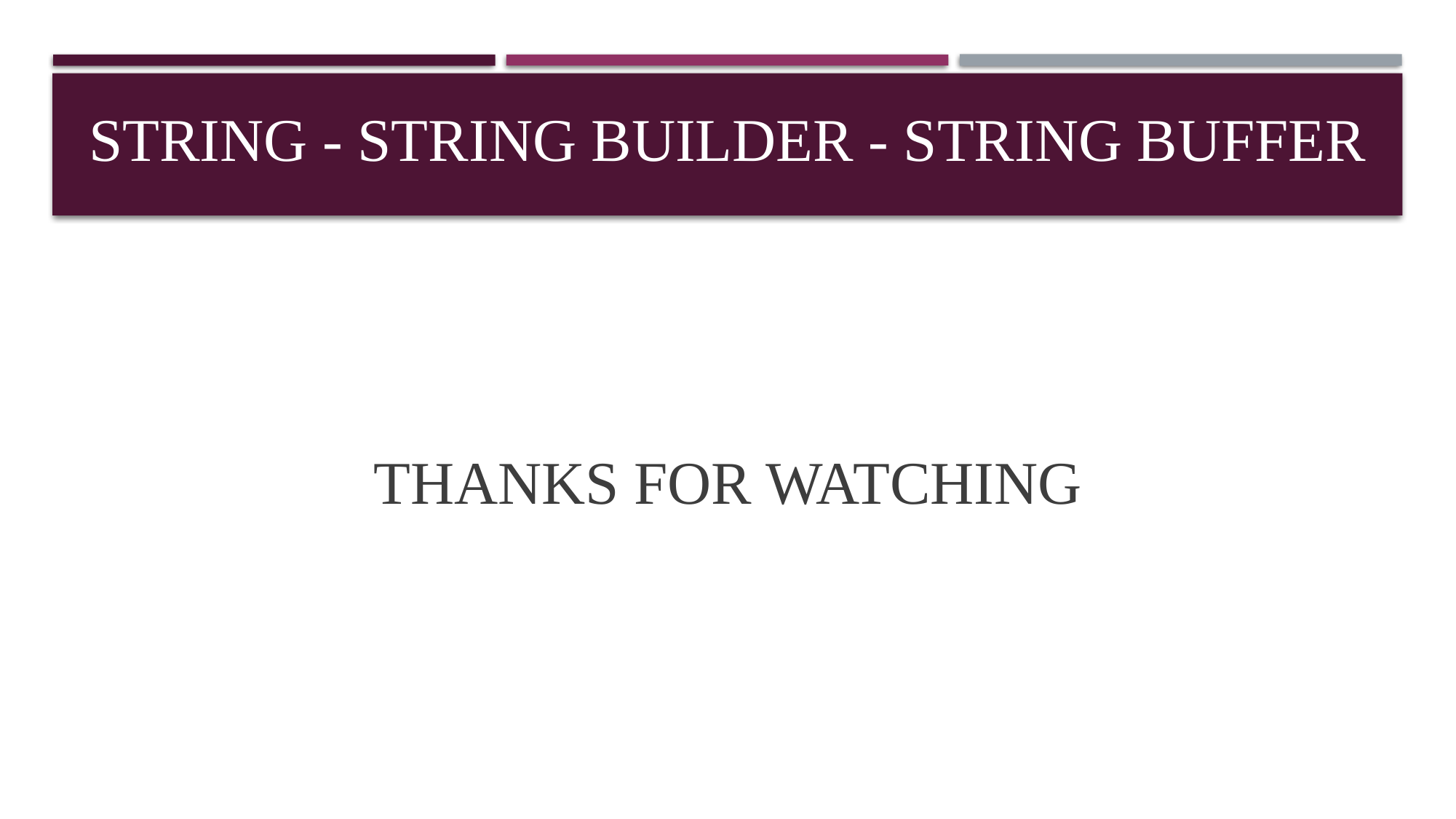

String - String Builder - String Buffer
THANKS FOR WATCHING